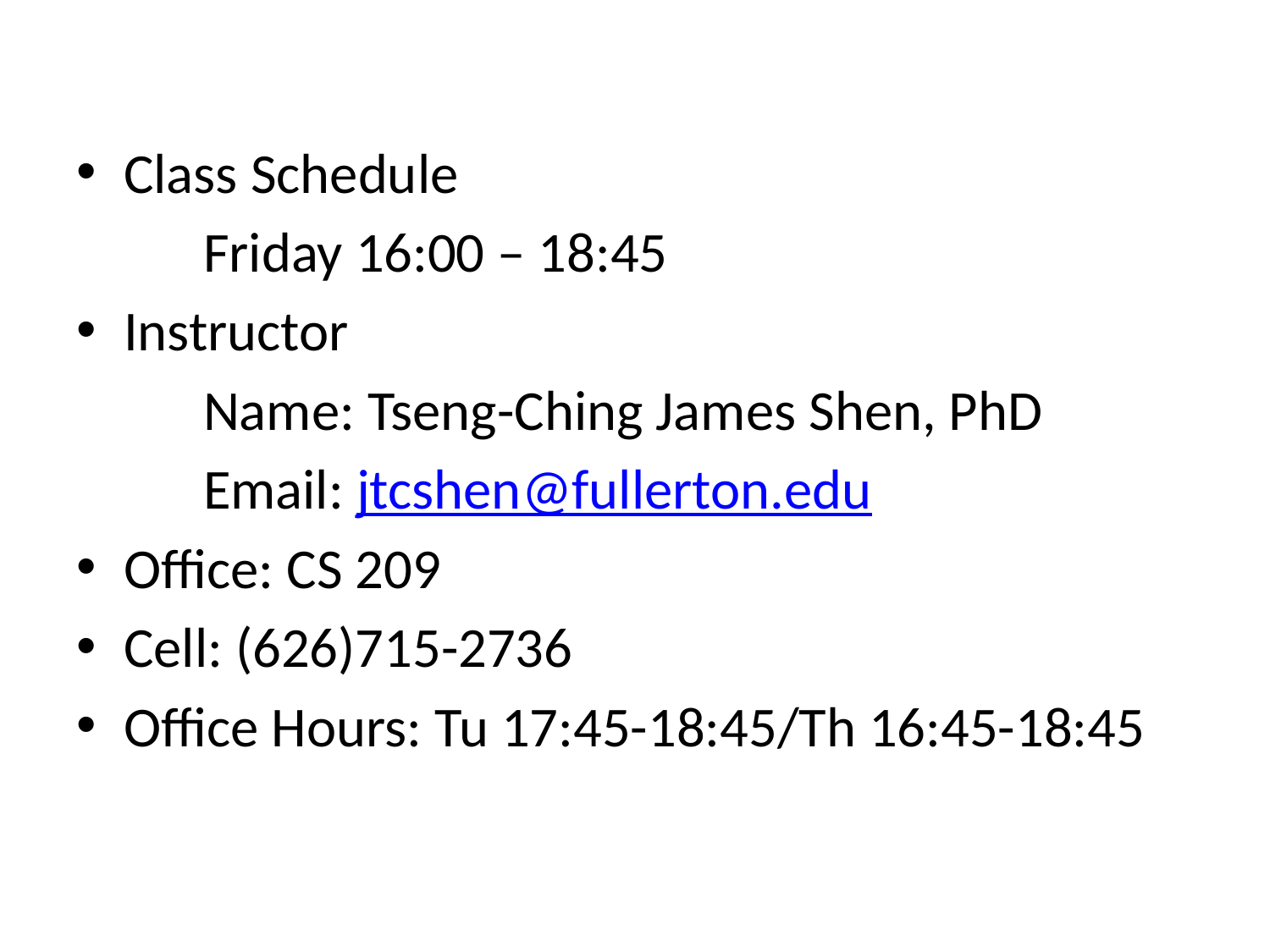

Class Schedule
	Friday 16:00 – 18:45
Instructor
	Name: Tseng-Ching James Shen, PhD
	Email: jtcshen@fullerton.edu
Office: CS 209
Cell: (626)715-2736
Office Hours: Tu 17:45-18:45/Th 16:45-18:45